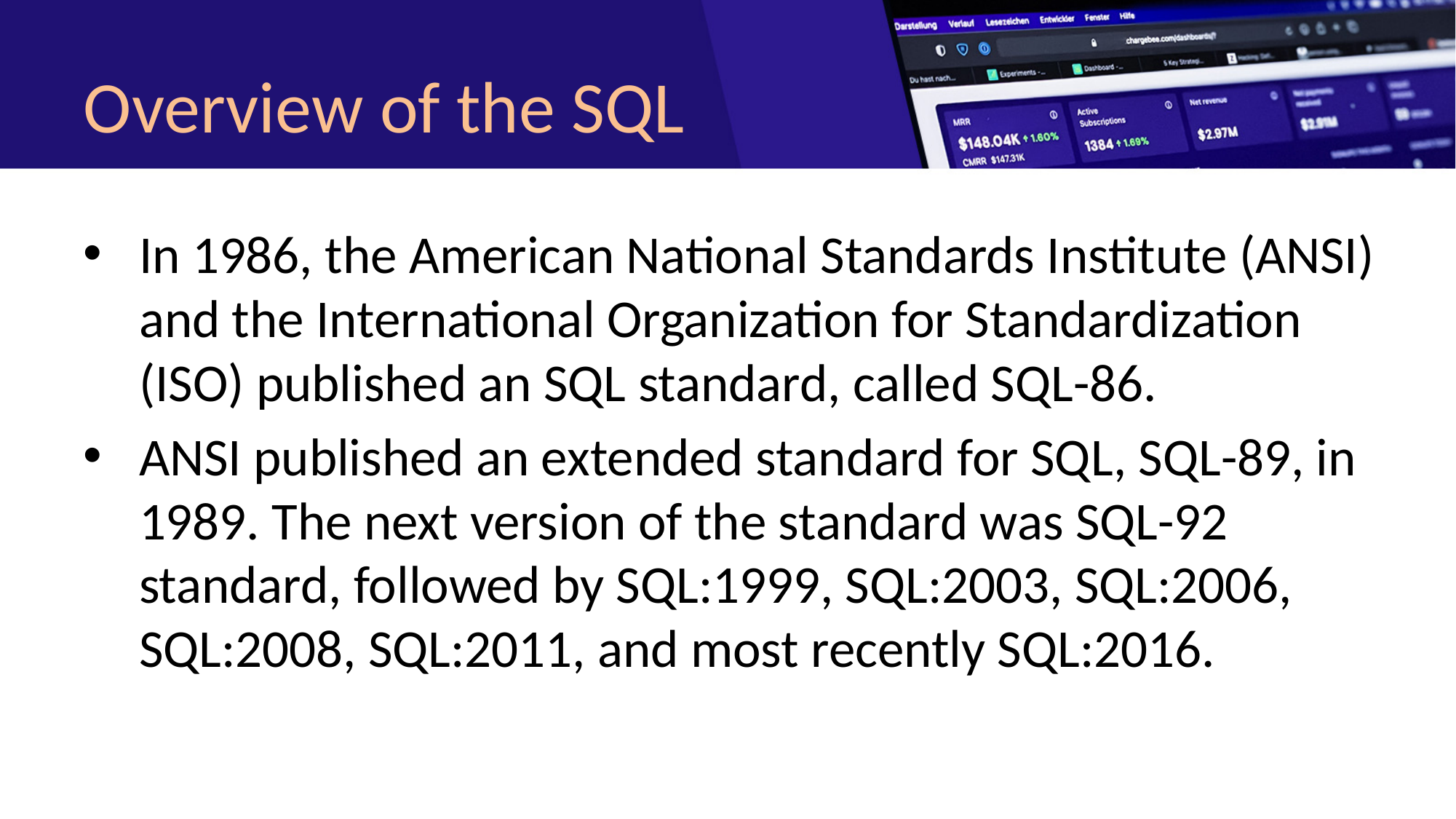

# Overview of the SQL
In 1986, the American National Standards Institute (ANSI) and the International Organization for Standardization (ISO) published an SQL standard, called SQL-86.
ANSI published an extended standard for SQL, SQL-89, in 1989. The next version of the standard was SQL-92 standard, followed by SQL:1999, SQL:2003, SQL:2006, SQL:2008, SQL:2011, and most recently SQL:2016.